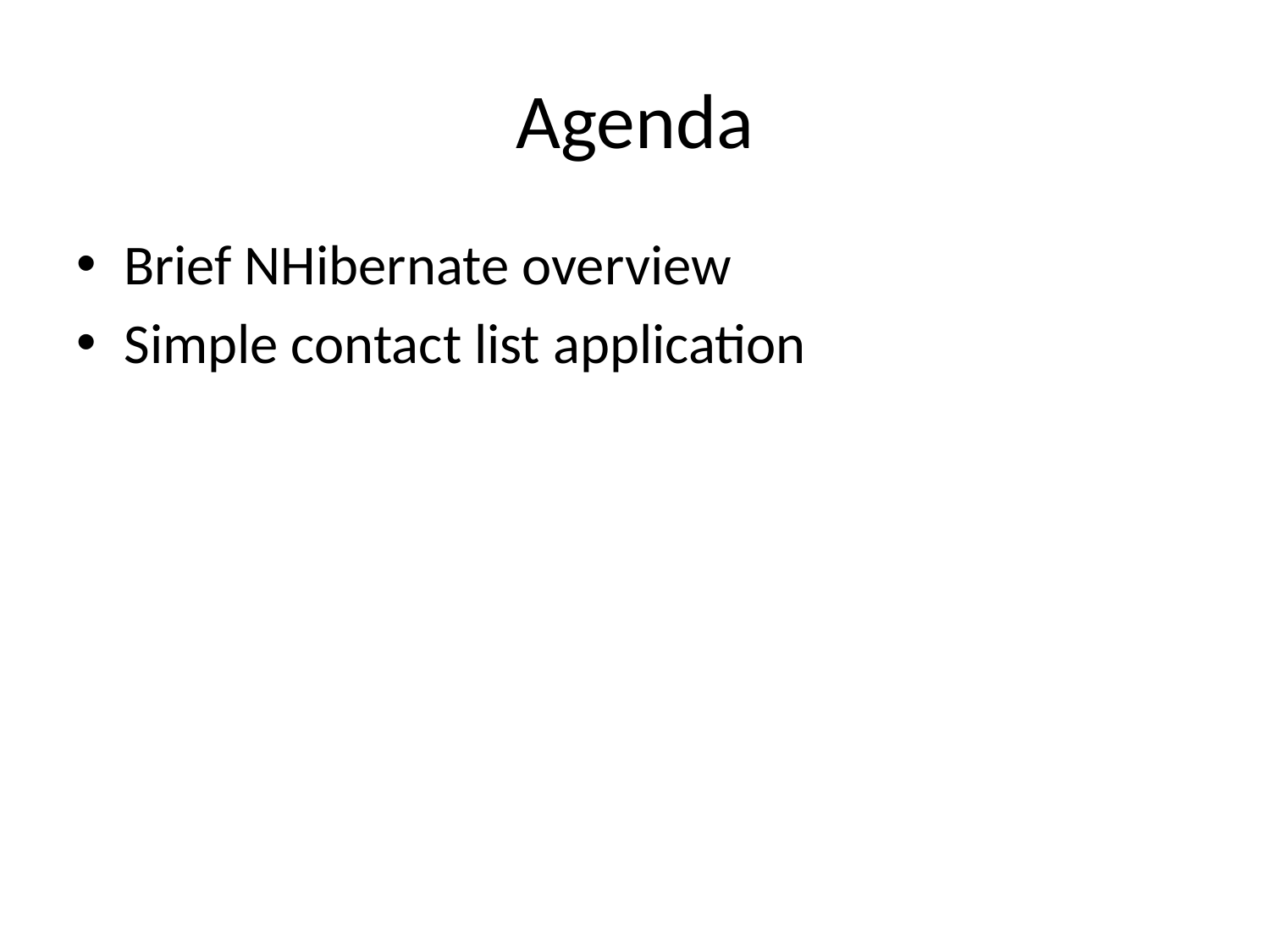

# Agenda
Brief NHibernate overview
Simple contact list application